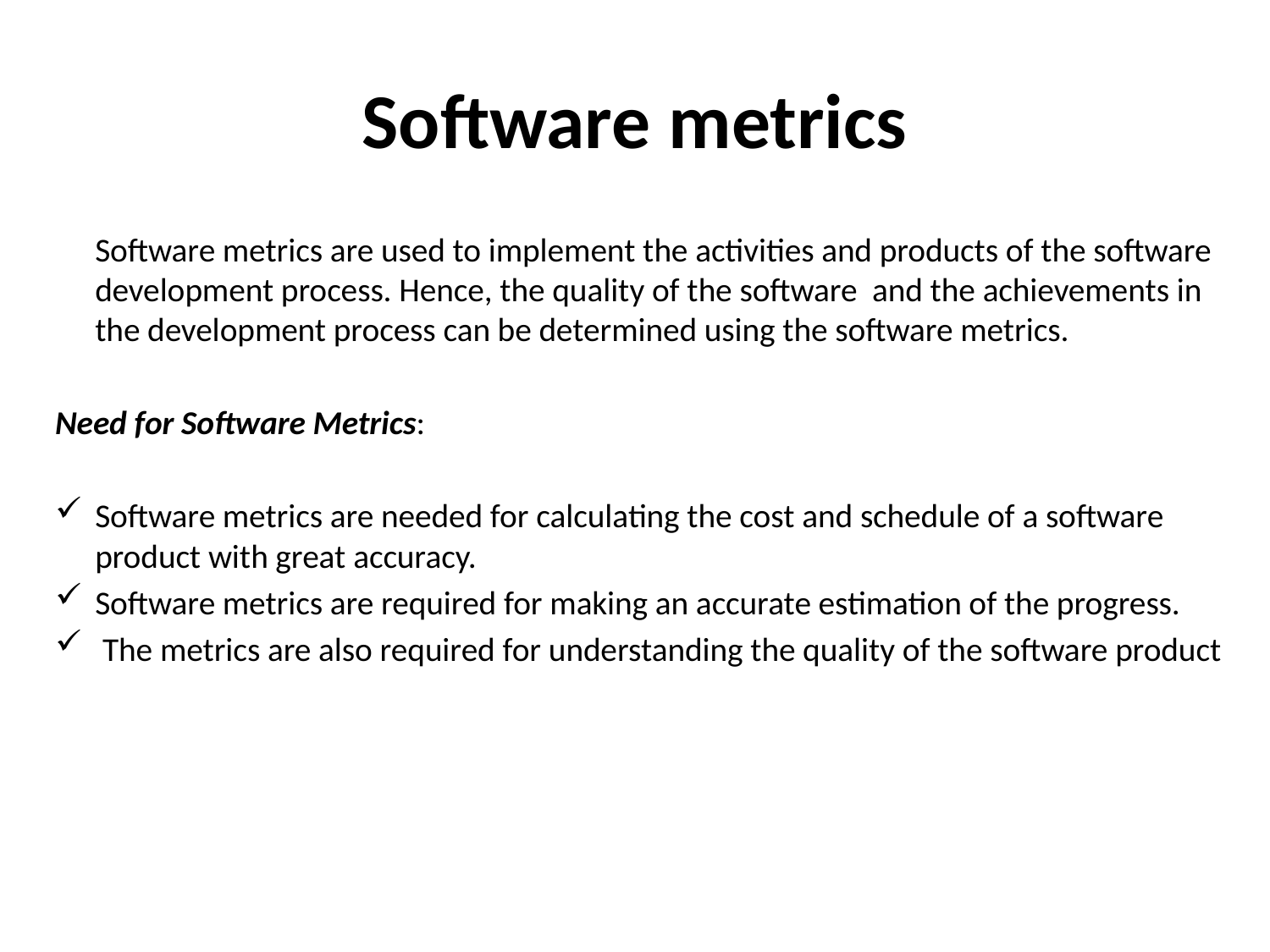

# Software metrics
	Software metrics are used to implement the activities and products of the software development process. Hence, the quality of the software  and the achievements in the development process can be determined using the software metrics.

Need for Software Metrics:

Software metrics are needed for calculating the cost and schedule of a software product with great accuracy.
Software metrics are required for making an accurate estimation of the progress.
 The metrics are also required for understanding the quality of the software product